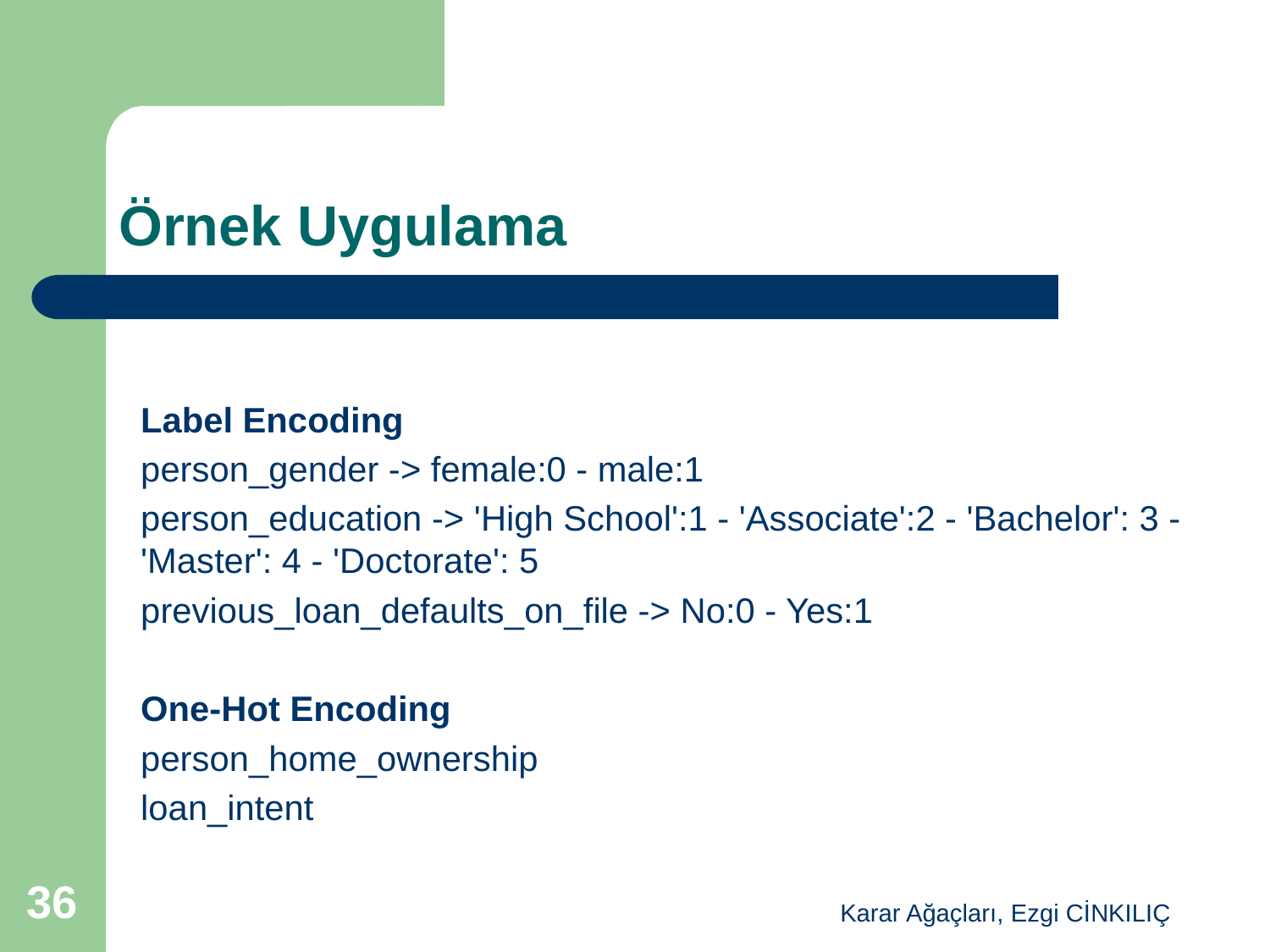

# Örnek Uygulama
Label Encoding
person_gender -> female:0 - male:1
person_education -> 'High School':1 - 'Associate':2 - 'Bachelor': 3 - 'Master': 4 - 'Doctorate': 5
previous_loan_defaults_on_file -> No:0 - Yes:1

One-Hot Encoding
person_home_ownership
loan_intent
36
Karar Ağaçları, Ezgi CİNKILIÇ